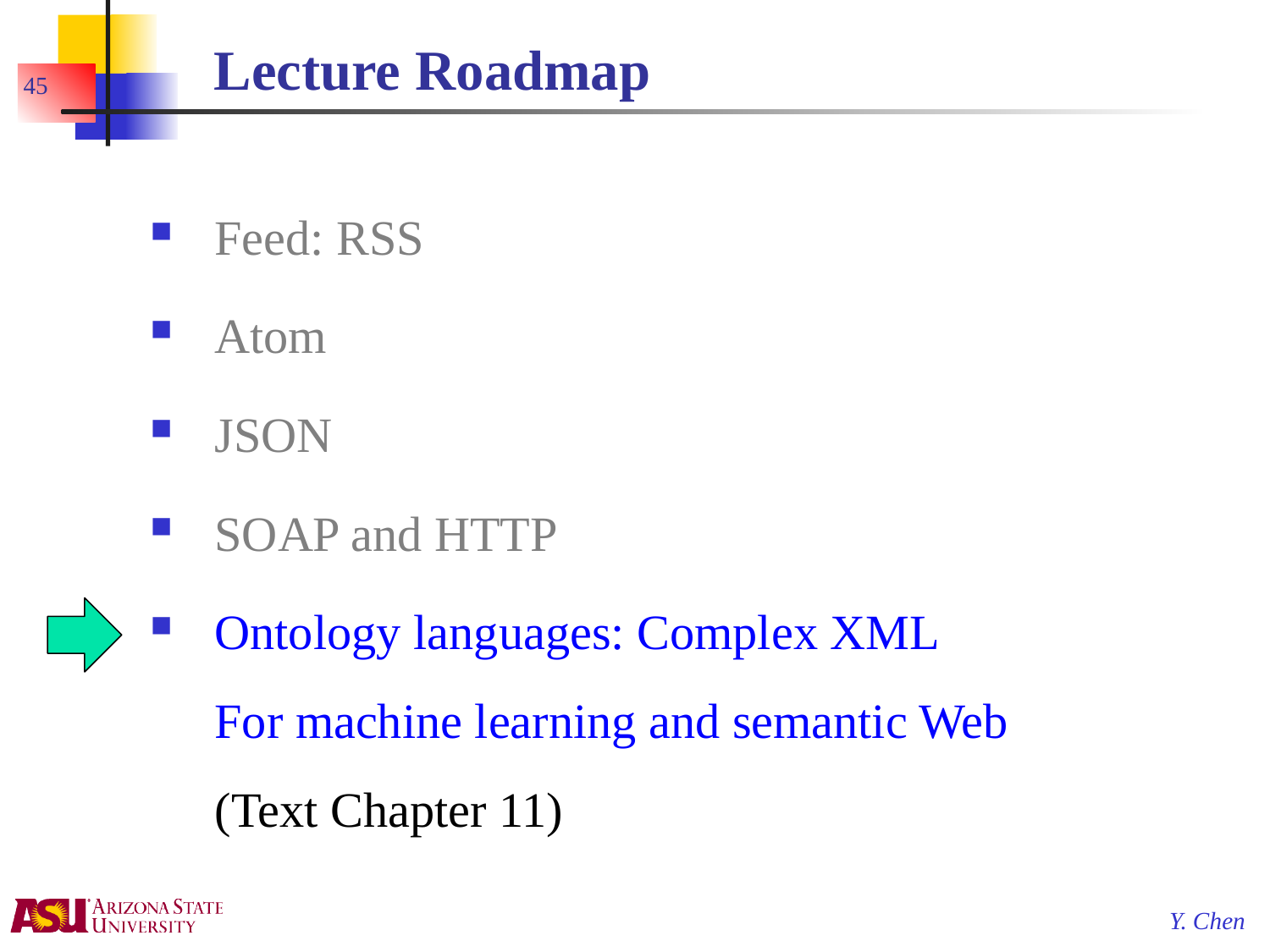

# Lecture Roadmap
45
Feed: RSS
Atom
JSON
SOAP and HTTP
Ontology languages: Complex XML
For machine learning and semantic Web
(Text Chapter 11)